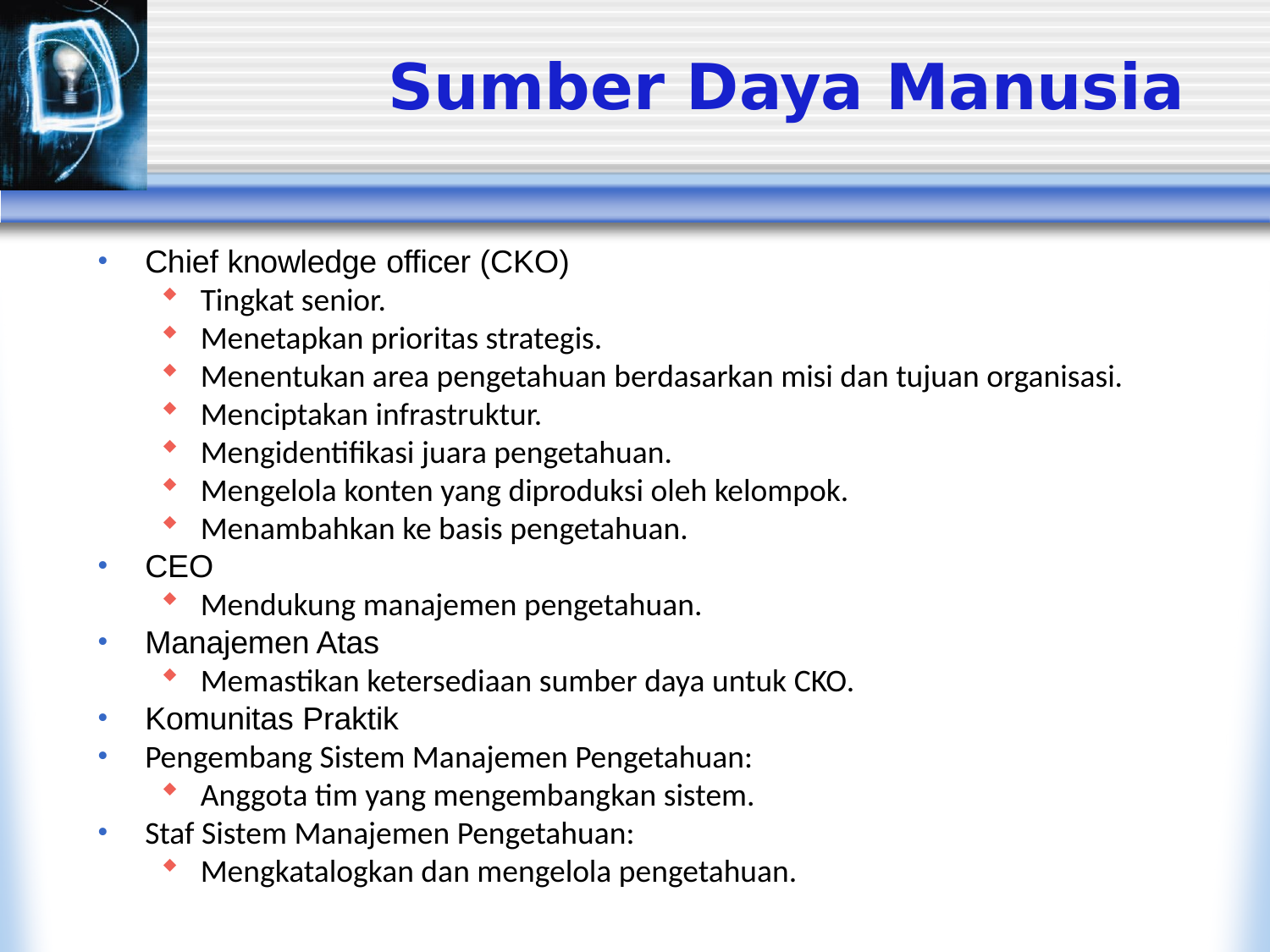

# Sumber Daya Manusia
Chief knowledge officer (CKO)
Tingkat senior.
Menetapkan prioritas strategis.
Menentukan area pengetahuan berdasarkan misi dan tujuan organisasi.
Menciptakan infrastruktur.
Mengidentifikasi juara pengetahuan.
Mengelola konten yang diproduksi oleh kelompok.
Menambahkan ke basis pengetahuan.
CEO
Mendukung manajemen pengetahuan.
Manajemen Atas
Memastikan ketersediaan sumber daya untuk CKO.
Komunitas Praktik
Pengembang Sistem Manajemen Pengetahuan:
Anggota tim yang mengembangkan sistem.
Staf Sistem Manajemen Pengetahuan:
Mengkatalogkan dan mengelola pengetahuan.